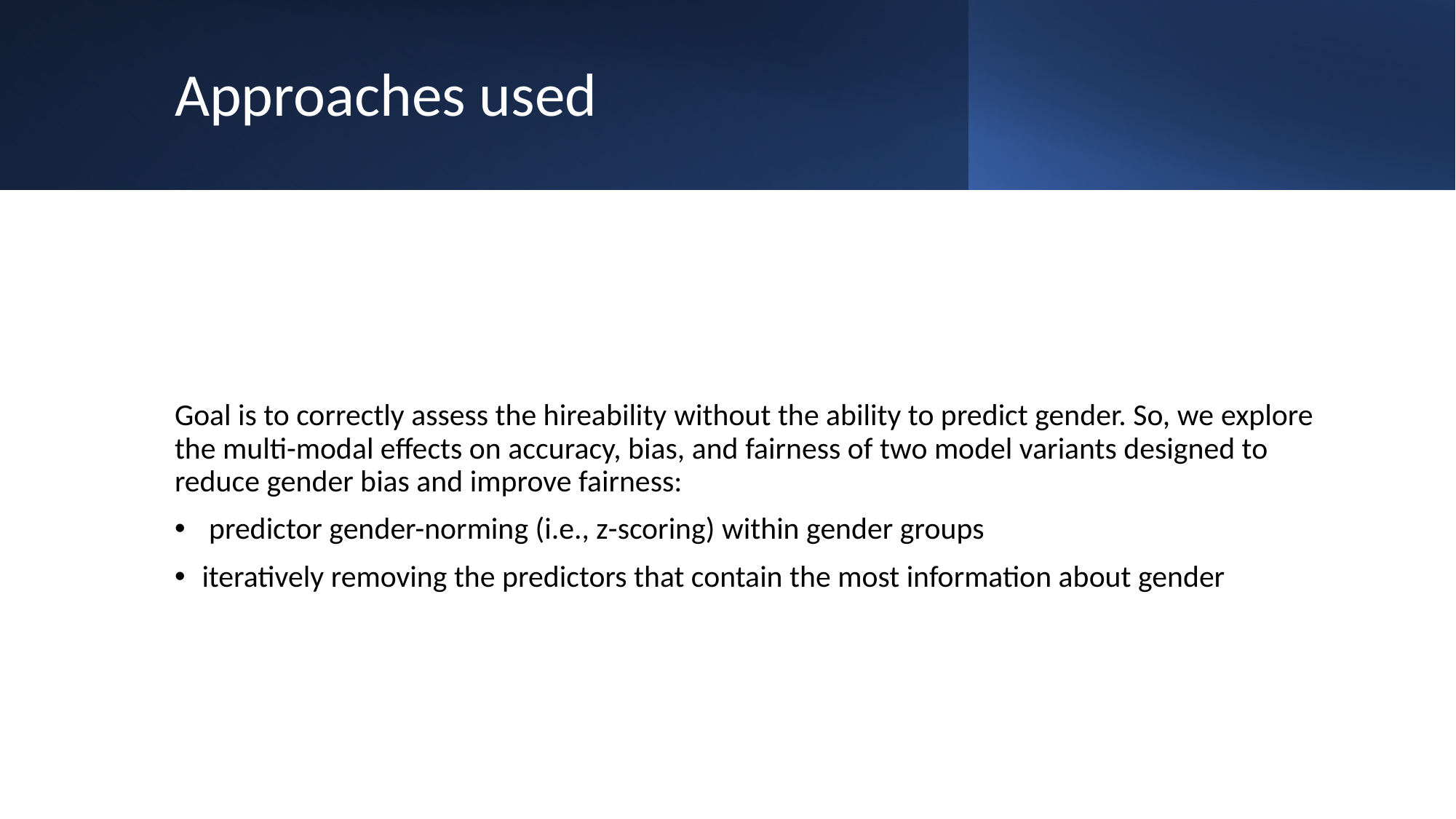

# Approaches used
Goal is to correctly assess the hireability without the ability to predict gender. So, we explore the multi-modal effects on accuracy, bias, and fairness of two model variants designed to reduce gender bias and improve fairness:
 predictor gender-norming (i.e., z-scoring) within gender groups
iteratively removing the predictors that contain the most information about gender